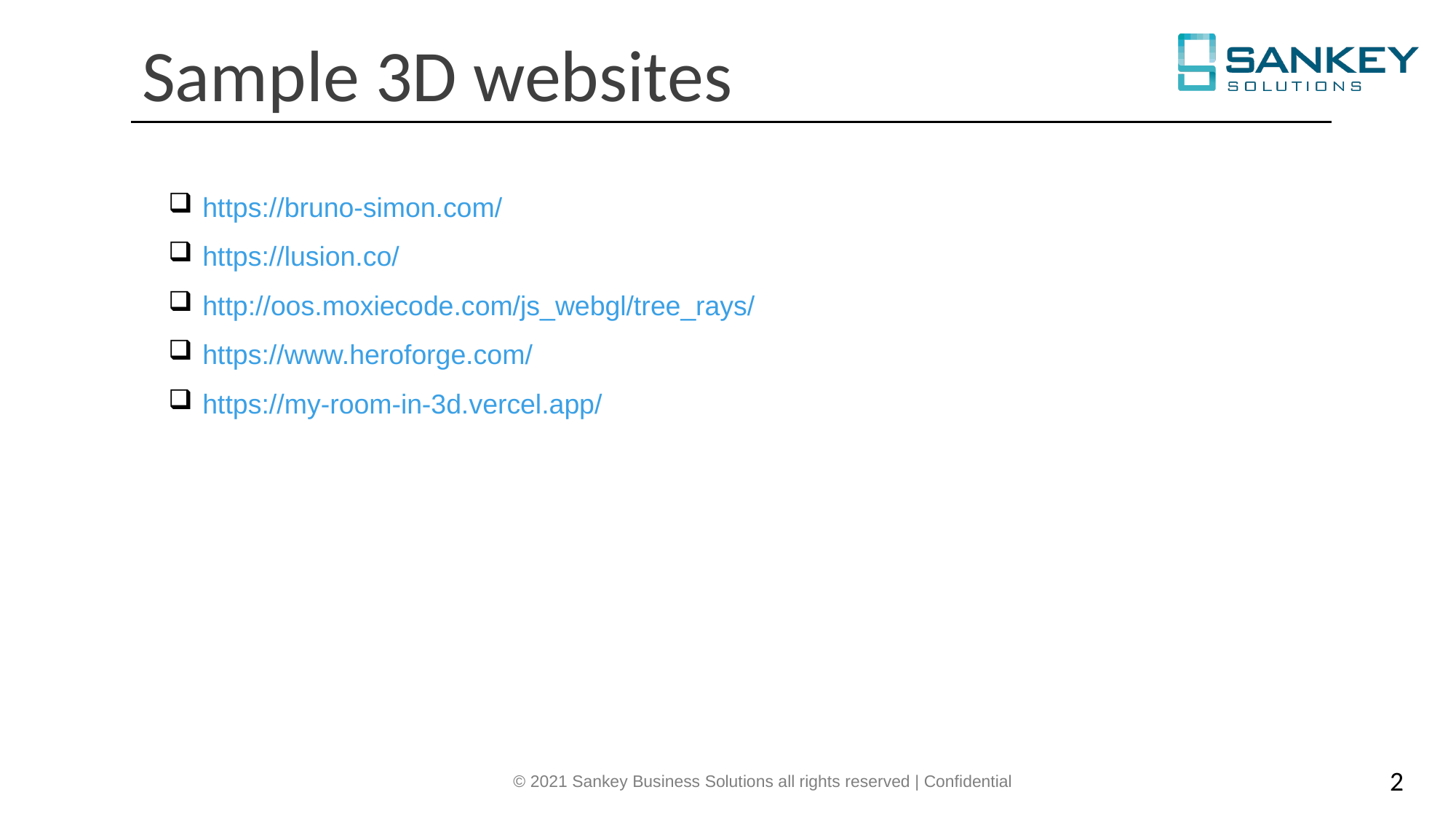

# Sample 3D websites
https://bruno-simon.com/
https://lusion.co/
http://oos.moxiecode.com/js_webgl/tree_rays/
https://www.heroforge.com/
https://my-room-in-3d.vercel.app/